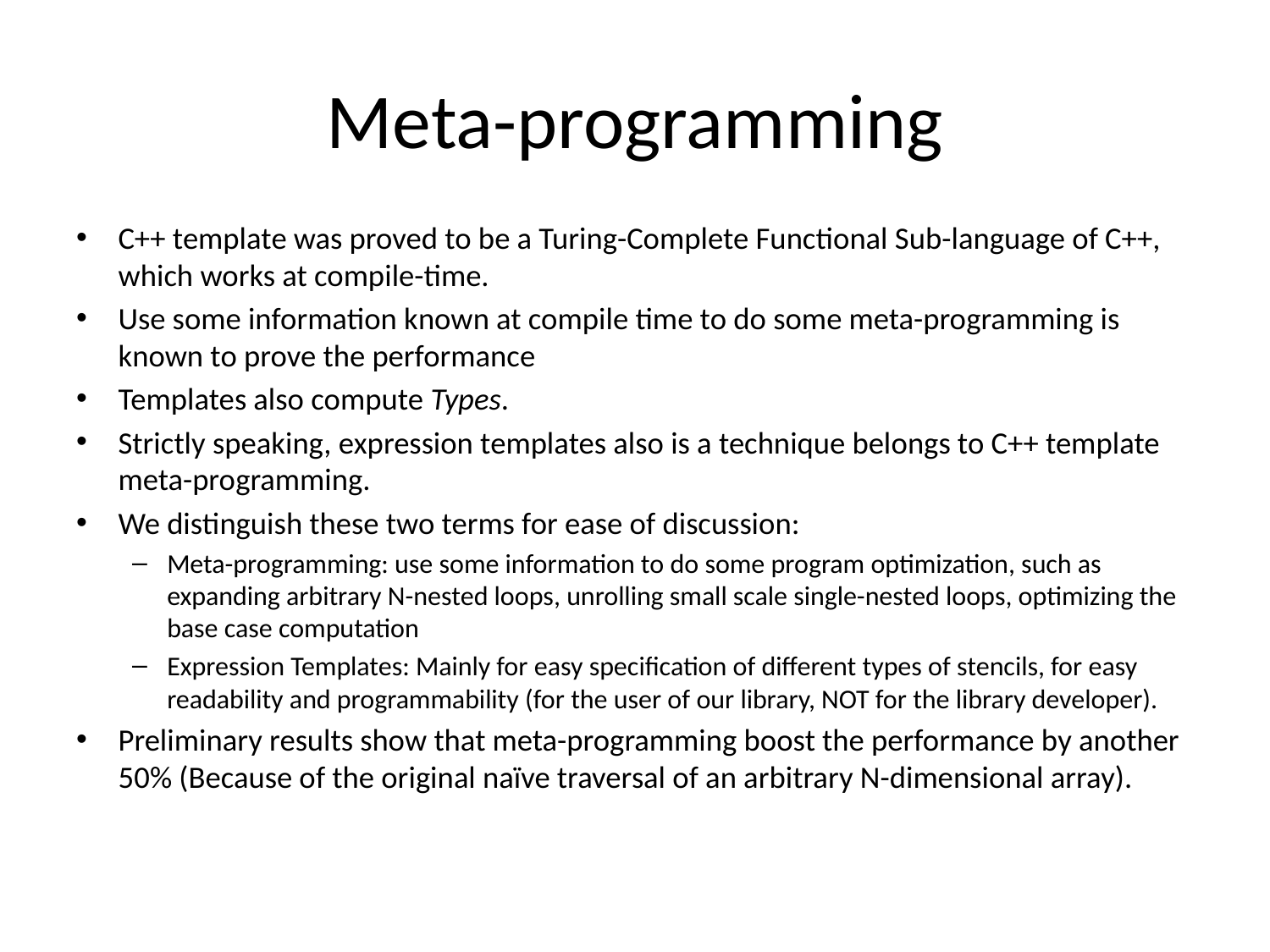

# Meta-programming
C++ template was proved to be a Turing-Complete Functional Sub-language of C++, which works at compile-time.
Use some information known at compile time to do some meta-programming is known to prove the performance
Templates also compute Types.
Strictly speaking, expression templates also is a technique belongs to C++ template meta-programming.
We distinguish these two terms for ease of discussion:
Meta-programming: use some information to do some program optimization, such as expanding arbitrary N-nested loops, unrolling small scale single-nested loops, optimizing the base case computation
Expression Templates: Mainly for easy specification of different types of stencils, for easy readability and programmability (for the user of our library, NOT for the library developer).
Preliminary results show that meta-programming boost the performance by another 50% (Because of the original naïve traversal of an arbitrary N-dimensional array).